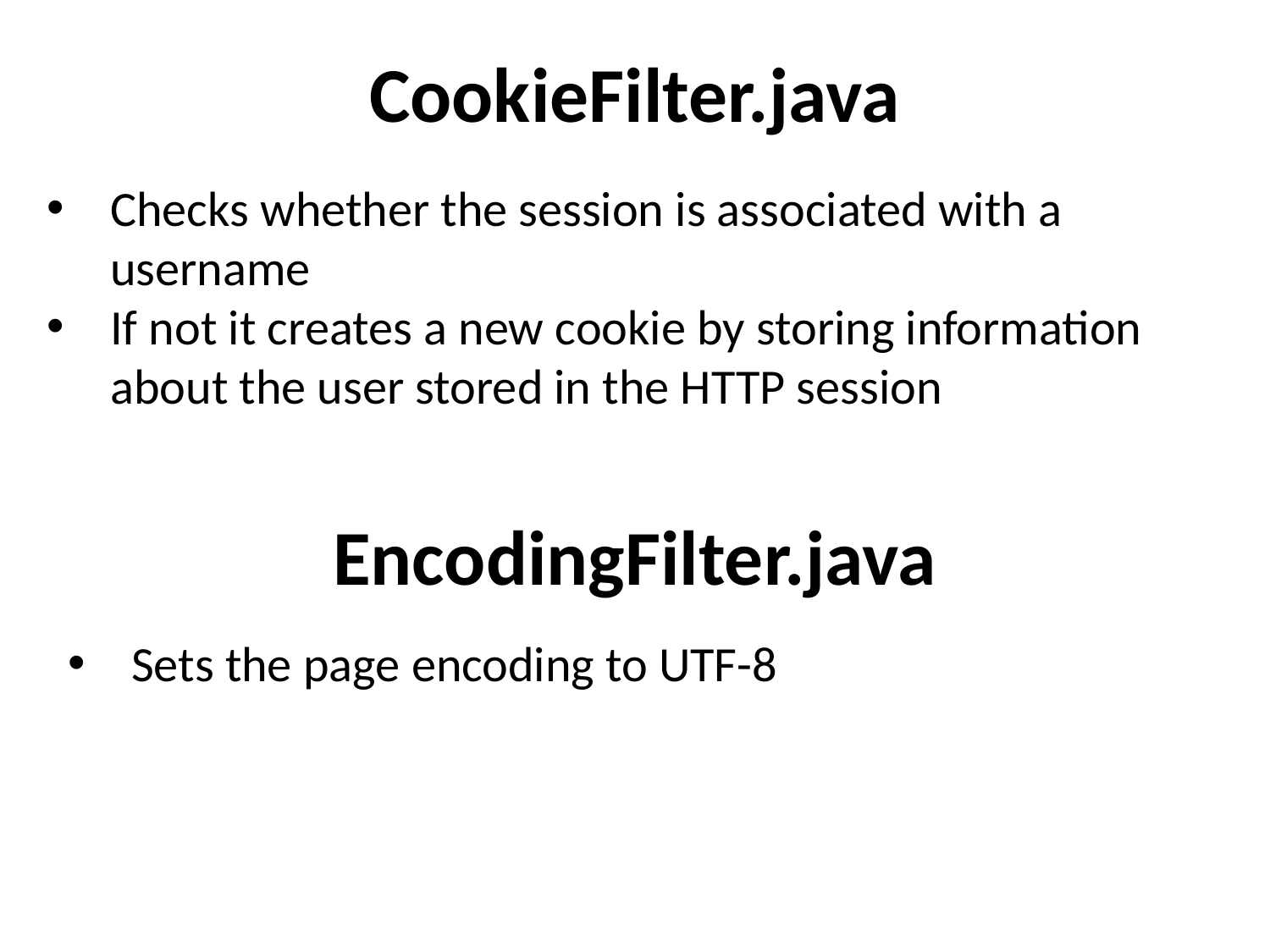

CookieFilter.java
Checks whether the session is associated with a username
If not it creates a new cookie by storing information about the user stored in the HTTP session

EncodingFilter.java
Sets the page encoding to UTF-8